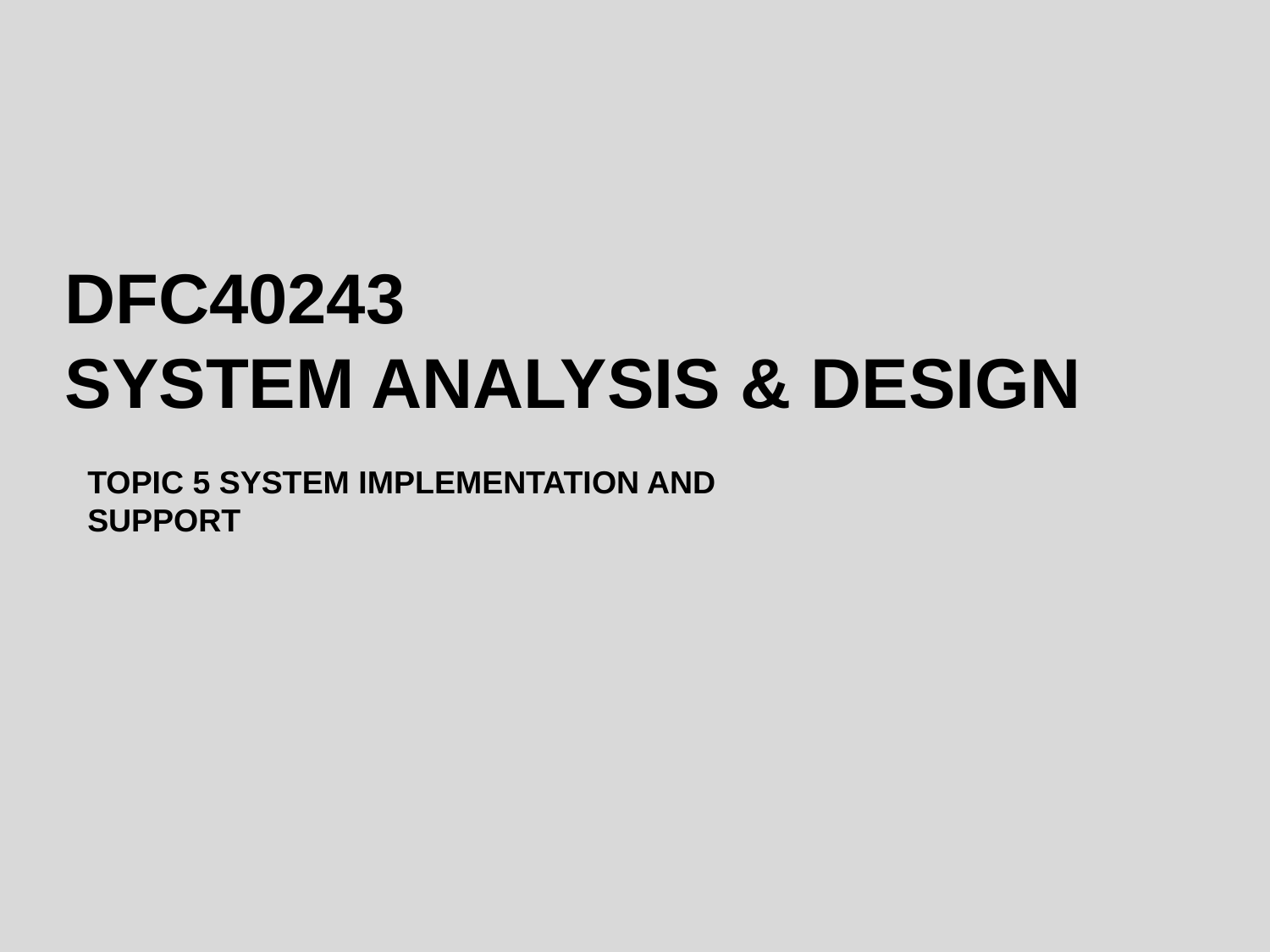

DFC40243
SYSTEM ANALYSIS & DESIGN
TOPIC 5 SYSTEM IMPLEMENTATION AND SUPPORT